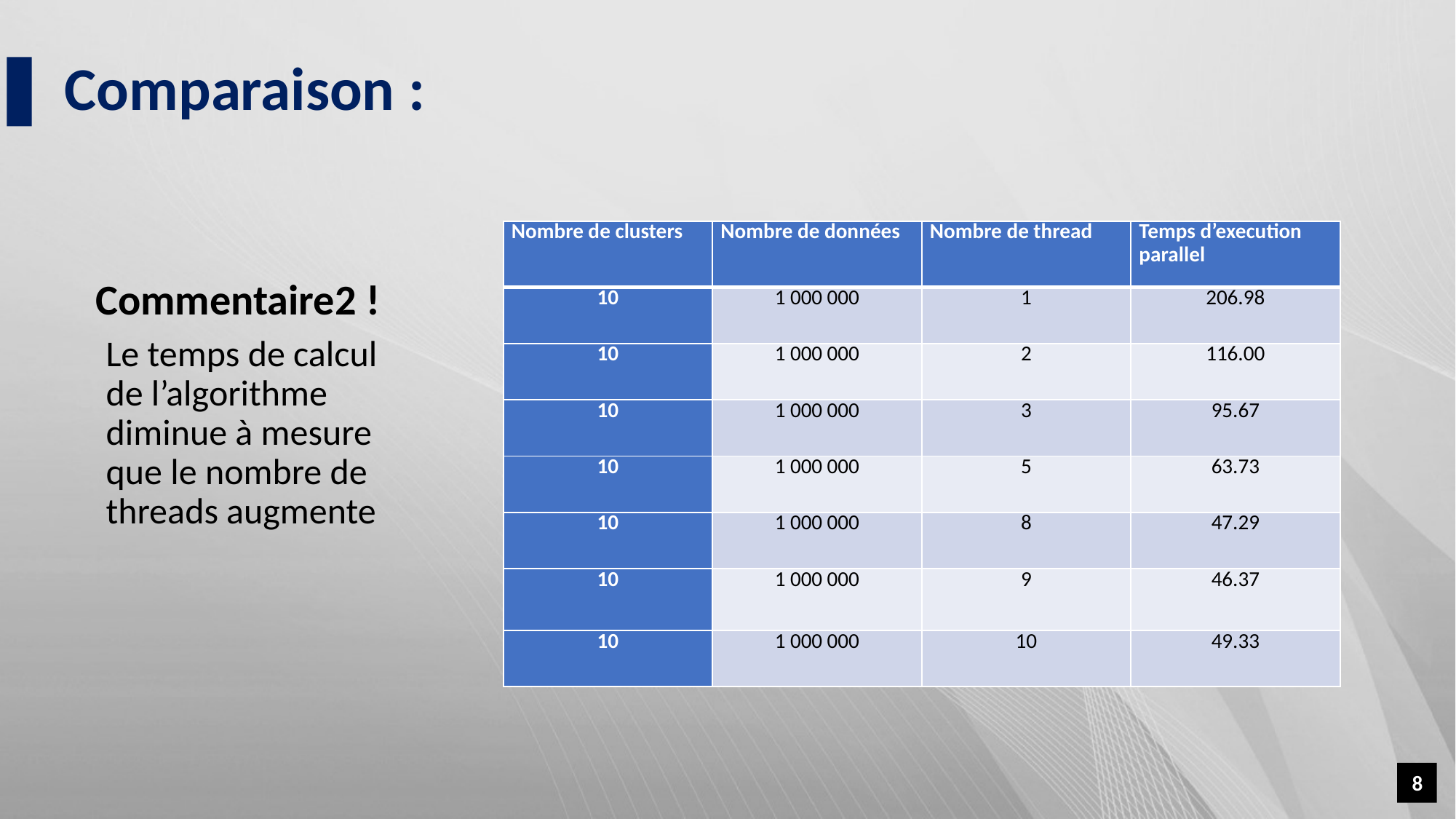

Comparaison :

# Commentaire2 !
| Nombre de clusters | Nombre de données | Nombre de thread | Temps d’execution parallel |
| --- | --- | --- | --- |
| 10 | 1 000 000 | 1 | 206.98 |
| 10 | 1 000 000 | 2 | 116.00 |
| 10 | 1 000 000 | 3 | 95.67 |
| 10 | 1 000 000 | 5 | 63.73 |
| 10 | 1 000 000 | 8 | 47.29 |
| 10 | 1 000 000 | 9 | 46.37 |
| 10 | 1 000 000 | 10 | 49.33 |
Le temps de calcul de l’algorithme diminue à mesure que le nombre de threads augmente

8